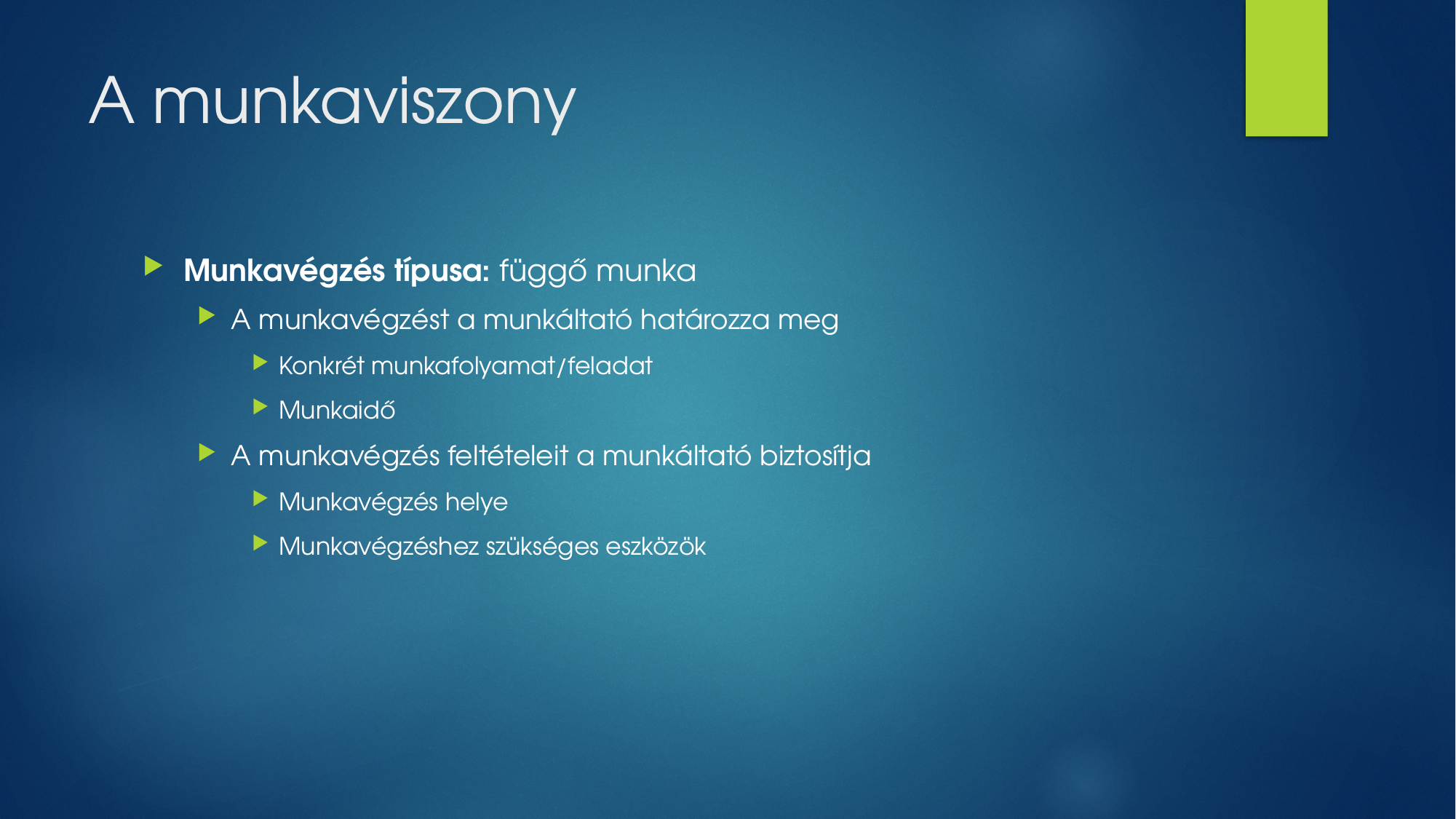

# A munkaviszony
Munkavégzés típusa: függő munka
A munkavégzést a munkáltató határozza meg
Konkrét munkafolyamat/feladat
Munkaidő
A munkavégzés feltételeit a munkáltató biztosítja
Munkavégzés helye
Munkavégzéshez szükséges eszközök